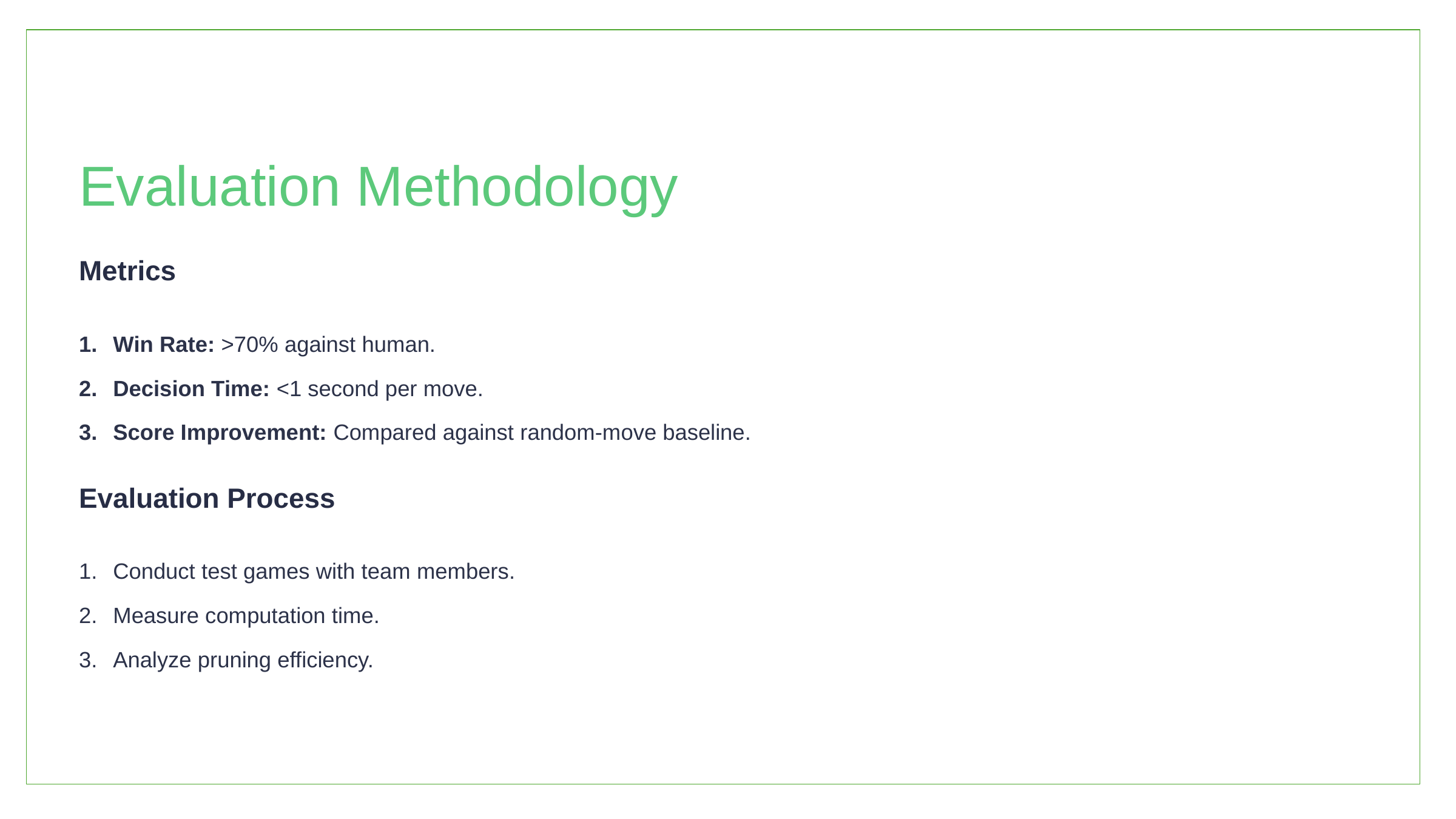

Evaluation Methodology
Metrics
Win Rate: >70% against human.
Decision Time: <1 second per move.
Score Improvement: Compared against random-move baseline.
Evaluation Process
Conduct test games with team members.
Measure computation time.
Analyze pruning efficiency.